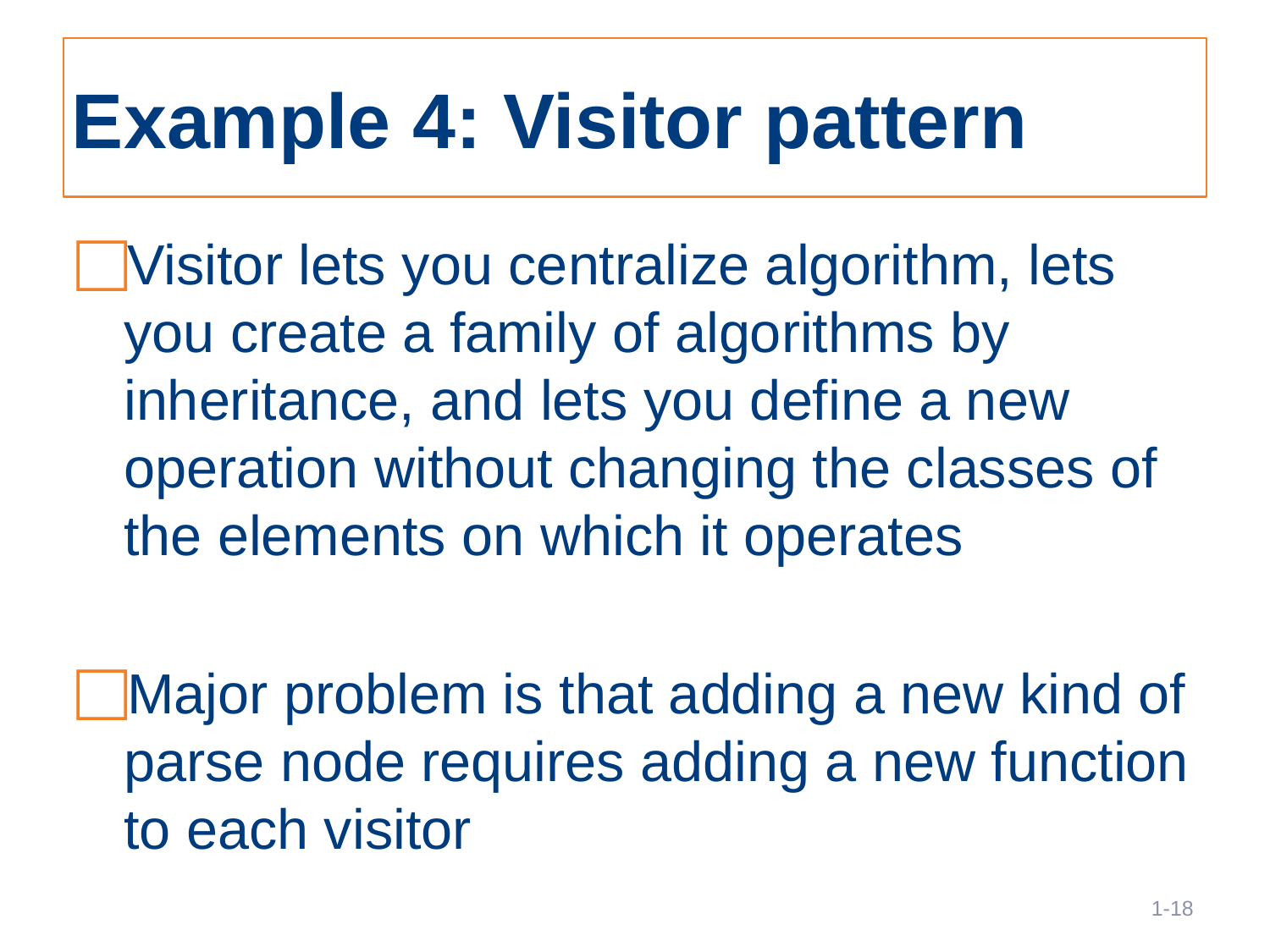

# Example 4: Visitor pattern
Visitor lets you centralize algorithm, lets you create a family of algorithms by inheritance, and lets you define a new operation without changing the classes of the elements on which it operates

Major problem is that adding a new kind of parse node requires adding a new function to each visitor
18